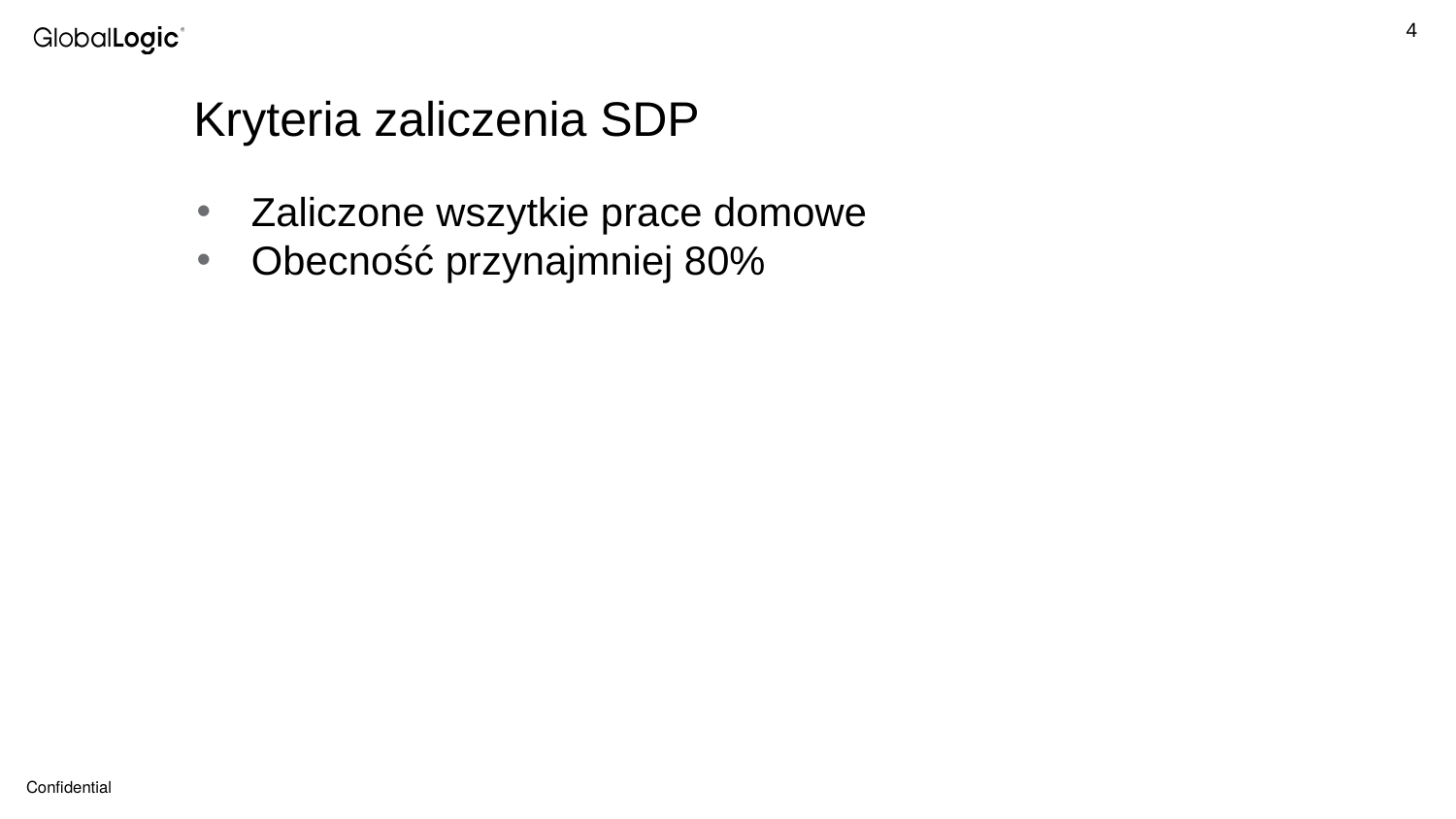

Kryteria zaliczenia SDP
Zaliczone wszytkie prace domowe
Obecność przynajmniej 80%